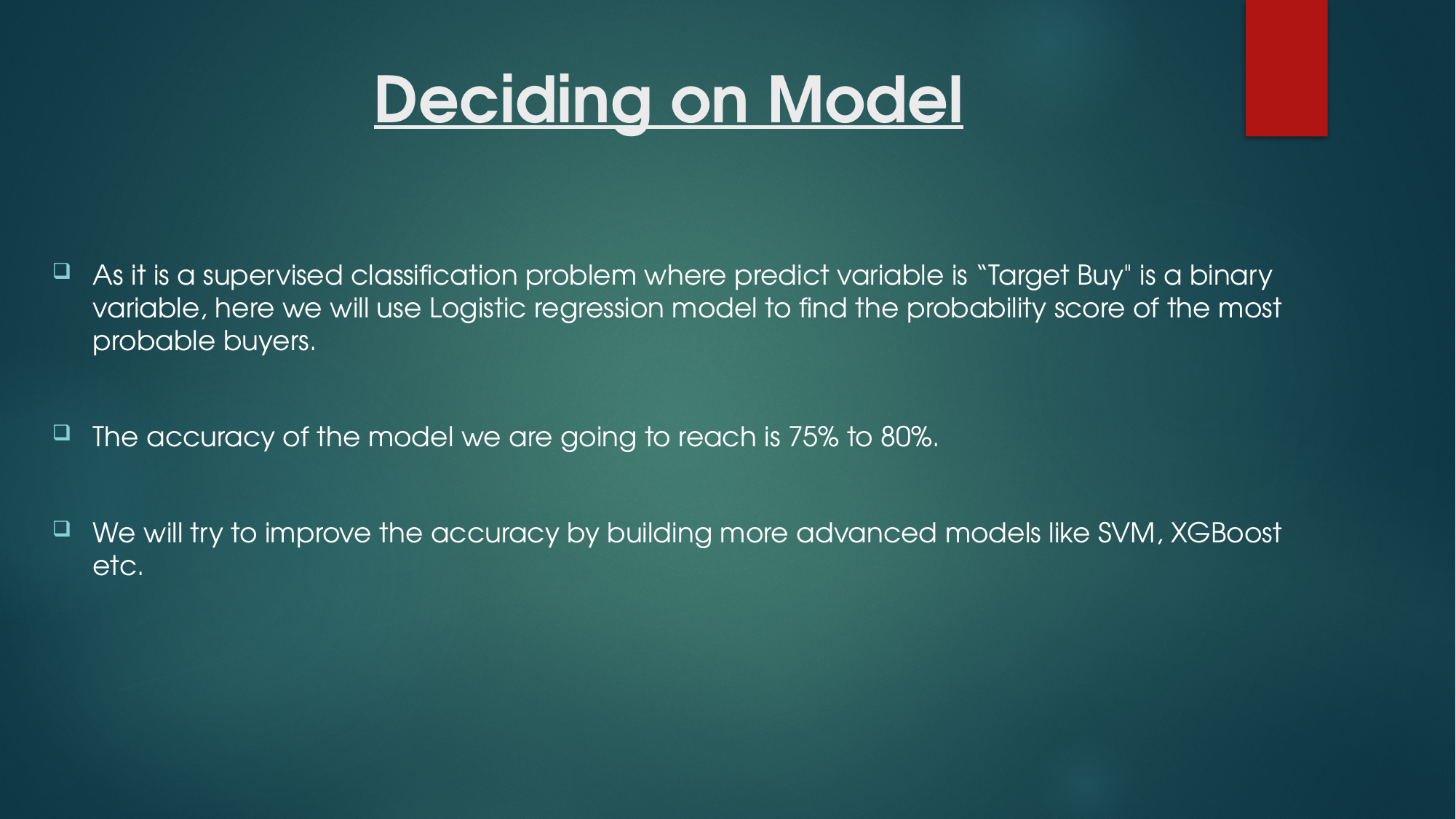

# Deciding on Model
As it is a supervised classification problem where predict variable is “Target Buy" is a binary variable, here we will use Logistic regression model to find the probability score of the most probable buyers.

The accuracy of the model we are going to reach is 75% to 80%.

We will try to improve the accuracy by building more advanced models like SVM, XGBoost etc.